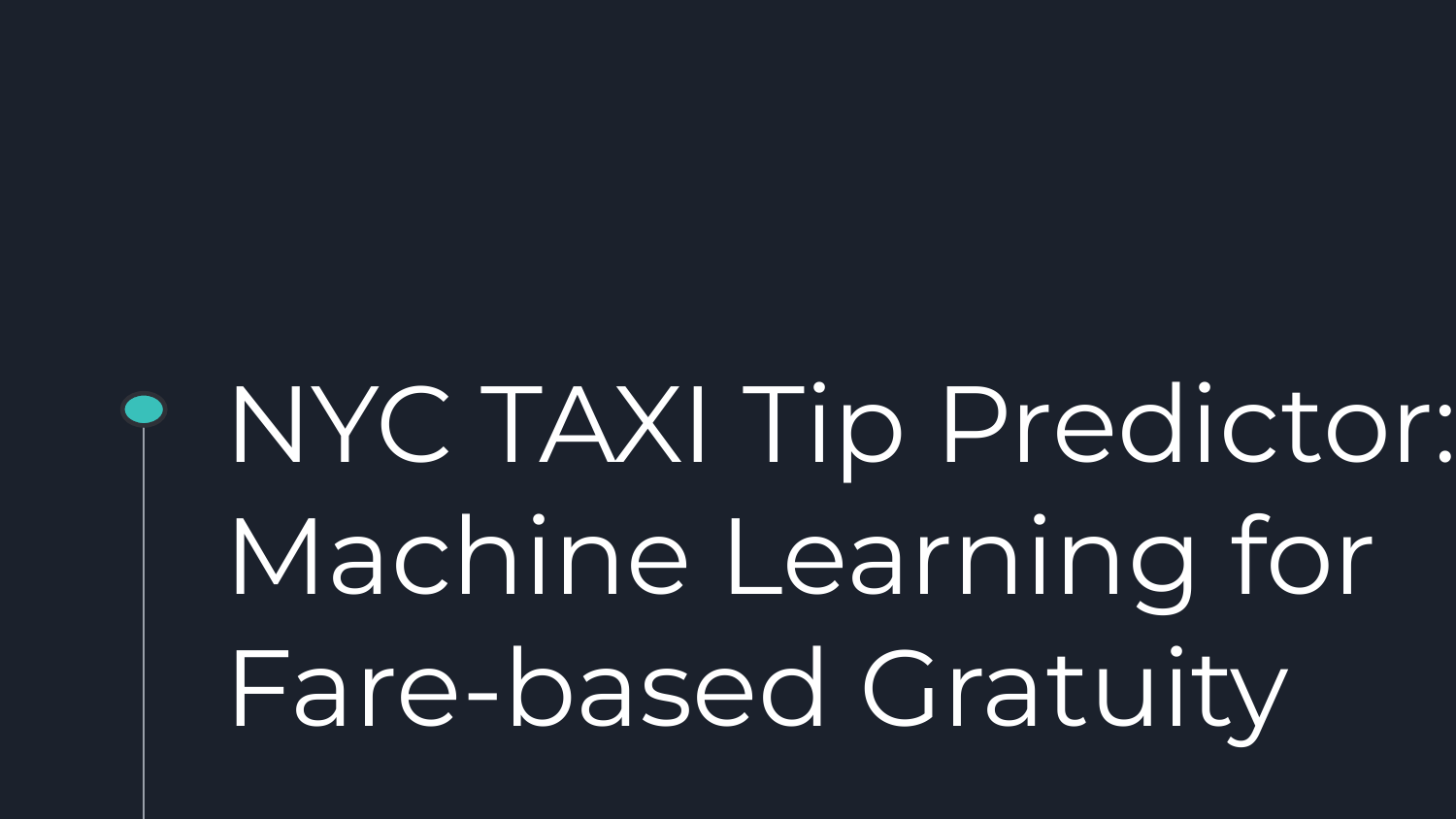

# NYC TAXI Tip Predictor:
Machine Learning for Fare-based Gratuity